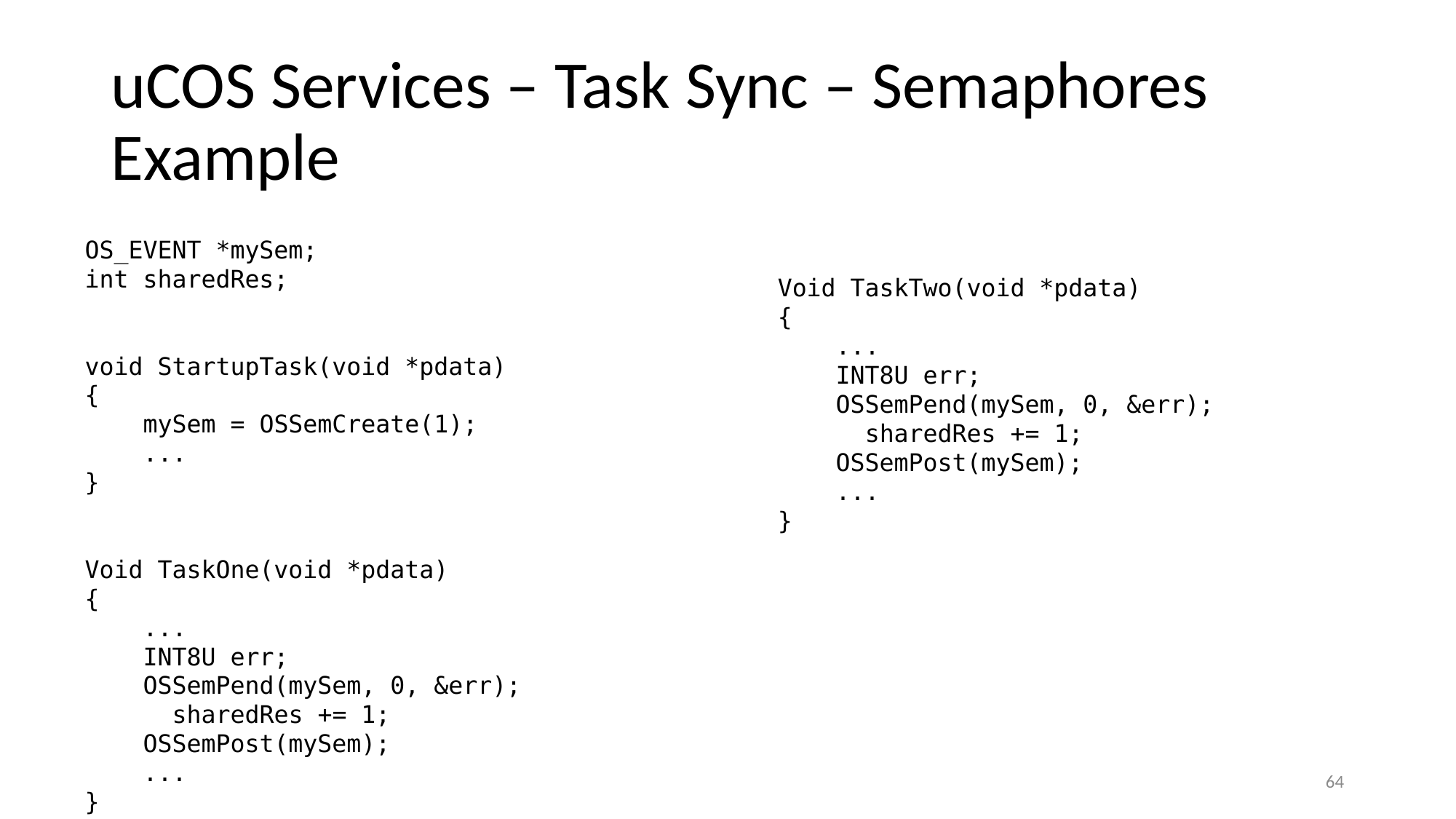

# uCOS Services – Task Sync – Semaphores Example

Void TaskTwo(void *pdata)
{
    ...
    INT8U err;
    OSSemPend(mySem, 0, &err);
      sharedRes += 1;
    OSSemPost(mySem);
    ...
}

OS_EVENT *mySem;
int sharedRes;

void StartupTask(void *pdata)
{
    mySem = OSSemCreate(1);
    ...
}

Void TaskOne(void *pdata)
{
    ...
    INT8U err;
    OSSemPend(mySem, 0, &err);
      sharedRes += 1;
    OSSemPost(mySem);
    ...
}

64